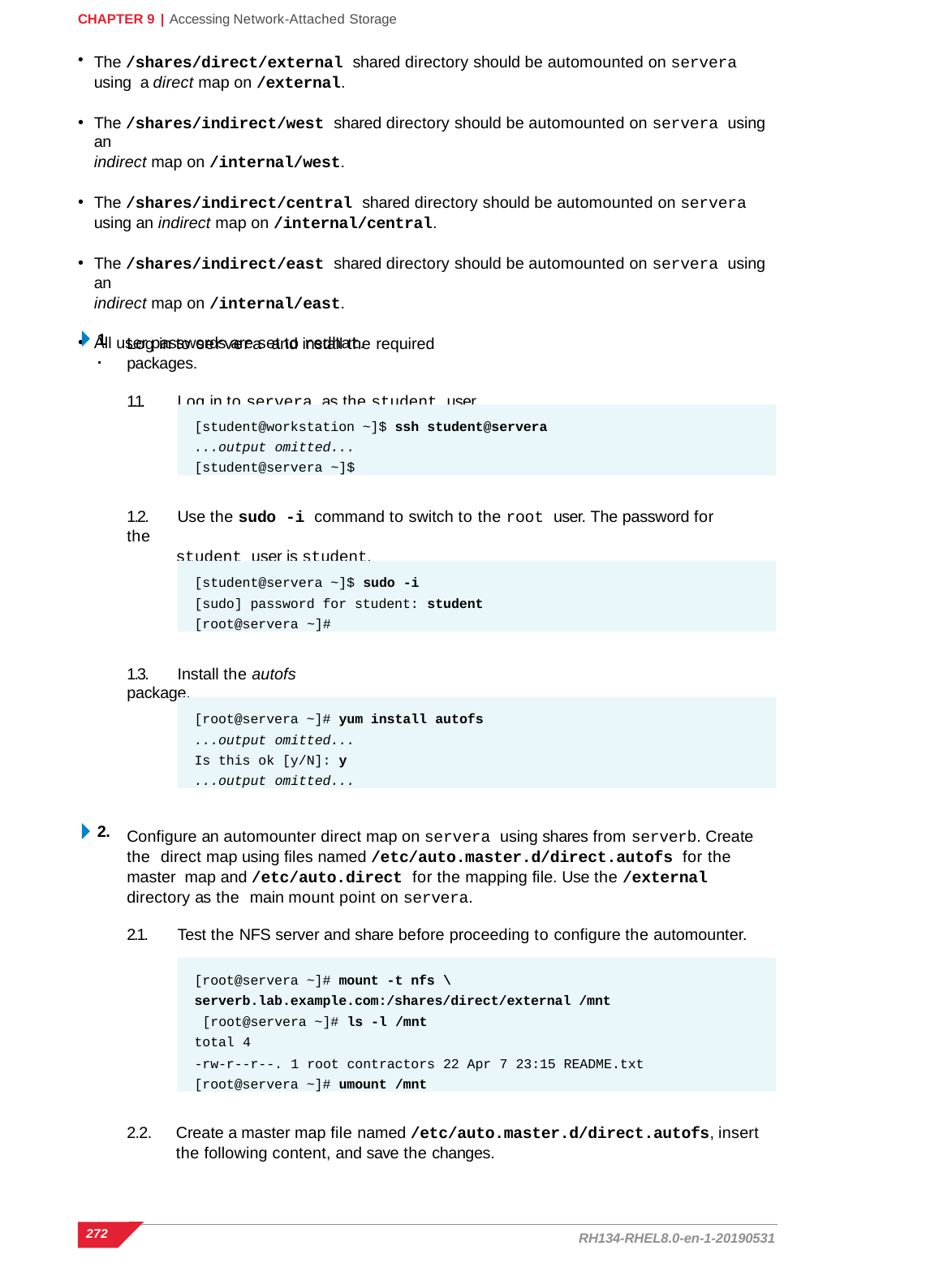

CHAPTER 9 | Accessing Network-Attached Storage

The /shares/direct/external shared directory should be automounted on servera using  a direct map on /external.

The /shares/indirect/west shared directory should be automounted on servera using an
indirect map on /internal/west.

The /shares/indirect/central shared directory should be automounted on servera
using an indirect map on /internal/central.

The /shares/indirect/east shared directory should be automounted on servera using an
indirect map on /internal/east.

All user passwords are set to redhat.
1.

Log in to servera and install the required packages.

1.1.	Log in to servera as the student user.
[student@workstation ~]$ ssh student@servera
...output omitted...
[student@servera ~]$
1.2.	Use the sudo -i command to switch to the root user. The password for the
student user is student.
[student@servera ~]$ sudo -i
[sudo] password for student: student
[root@servera ~]#
1.3.	Install the autofs package.
[root@servera ~]# yum install autofs
...output omitted...
Is this ok [y/N]: y
...output omitted...
2.

Configure an automounter direct map on servera using shares from serverb. Create the  direct map using files named /etc/auto.master.d/direct.autofs for the master  map and /etc/auto.direct for the mapping file. Use the /external directory as the  main mount point on servera.

2.1.	Test the NFS server and share before proceeding to configure the automounter.
[root@servera ~]# mount -t nfs \  serverb.lab.example.com:/shares/direct/external /mnt  [root@servera ~]# ls -l /mnt
total 4
-rw-r--r--. 1 root contractors 22 Apr 7 23:15 README.txt  [root@servera ~]# umount /mnt
2.2.	Create a master map file named /etc/auto.master.d/direct.autofs, insert  the following content, and save the changes.

272

RH134-RHEL8.0-en-1-20190531